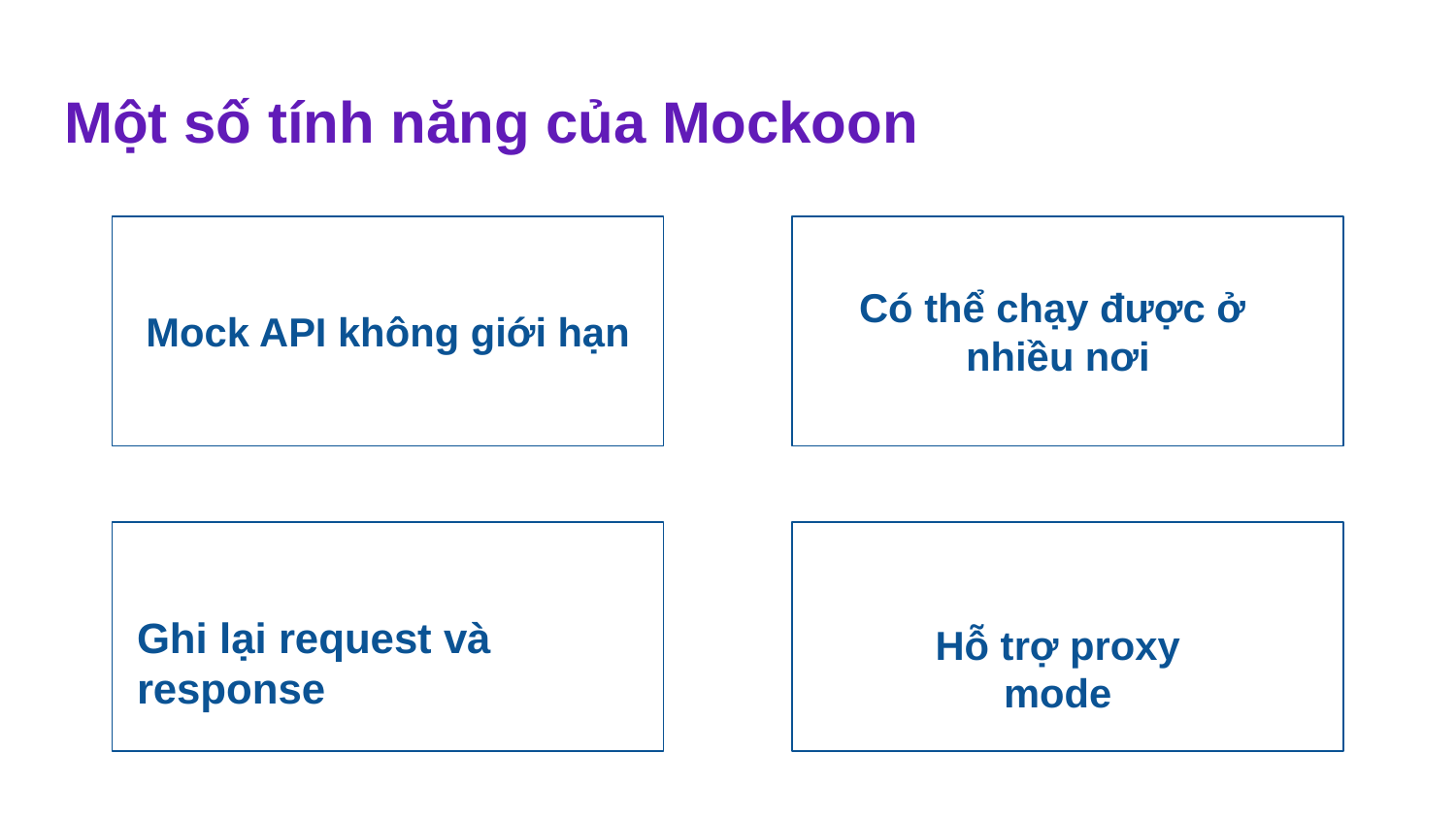

# Một số tính năng của Mockoon

Có thể chạy được ở
nhiều nơi
Mock API không giới hạn

Ghi lại request và response
Hỗ trợ proxy mode